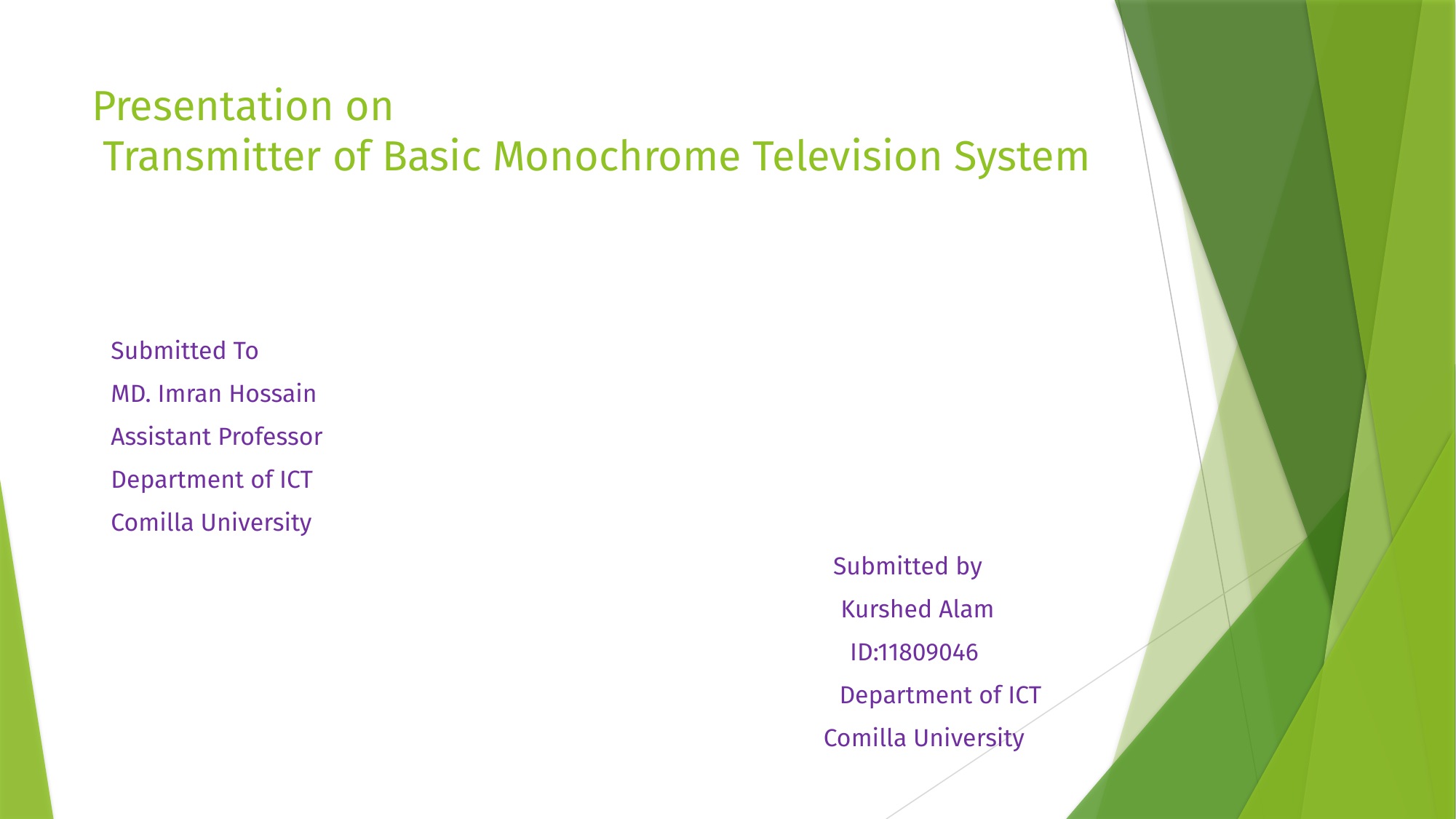

# Presentation on Transmitter of Basic Monochrome Television System

Submitted To
MD. Imran Hossain
Assistant Professor
Department of ICT
Comilla University
                                                       Submitted by
                                                          Kurshed Alam
                                                         ID:11809046
                                                                 Department of ICT
                                                            Comilla University